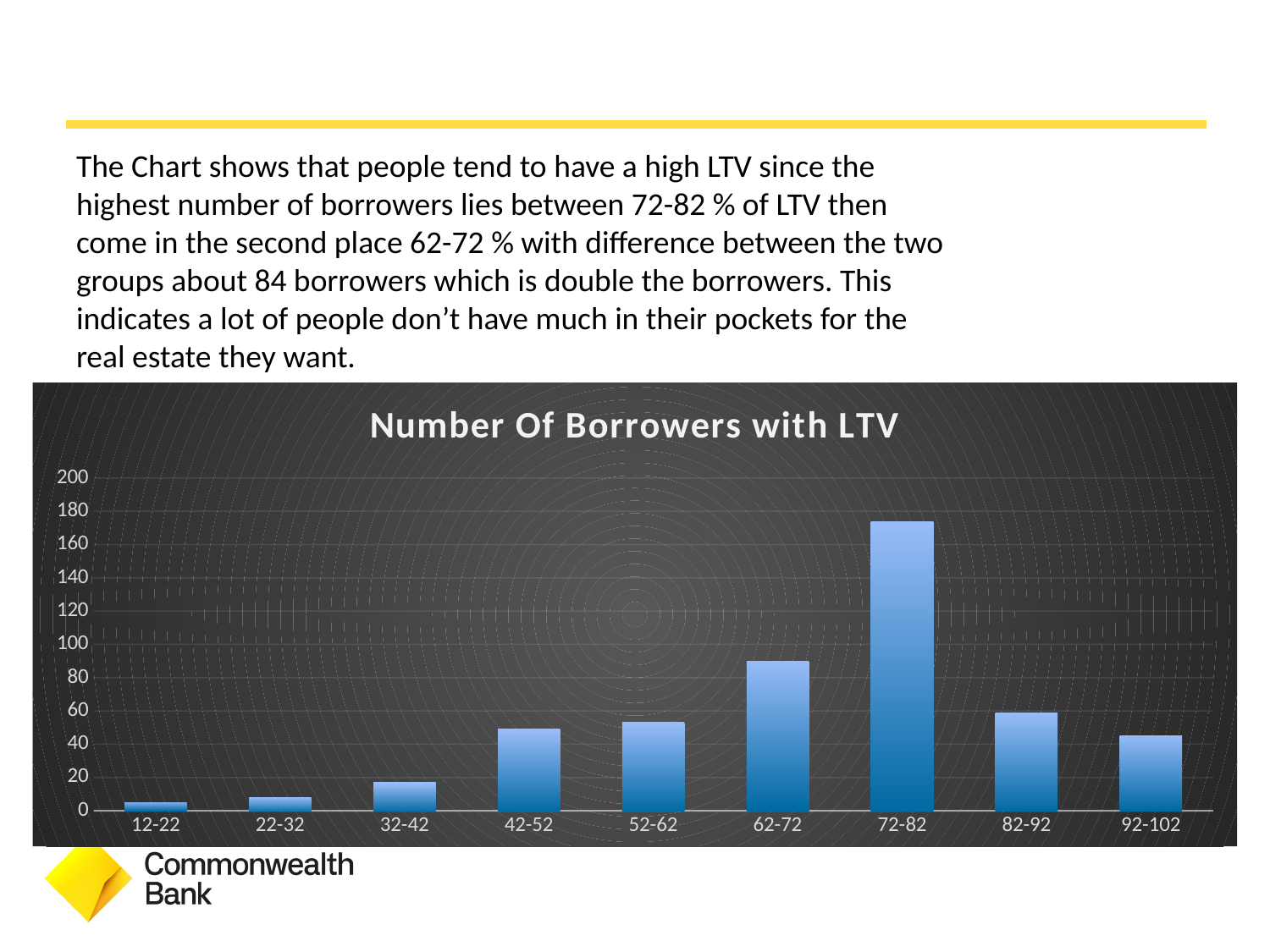

The Chart shows that people tend to have a high LTV since the highest number of borrowers lies between 72-82 % of LTV then come in the second place 62-72 % with difference between the two groups about 84 borrowers which is double the borrowers. This indicates a lot of people don’t have much in their pockets for the real estate they want.

### Chart: Number Of Borrowers with LTV

| Category | Total |
|---|---|
| 12-22 | 5.0 |
| 22-32 | 8.0 |
| 32-42 | 17.0 |
| 42-52 | 49.0 |
| 52-62 | 53.0 |
| 62-72 | 90.0 |
| 72-82 | 174.0 |
| 82-92 | 59.0 |
| 92-102 | 45.0 |